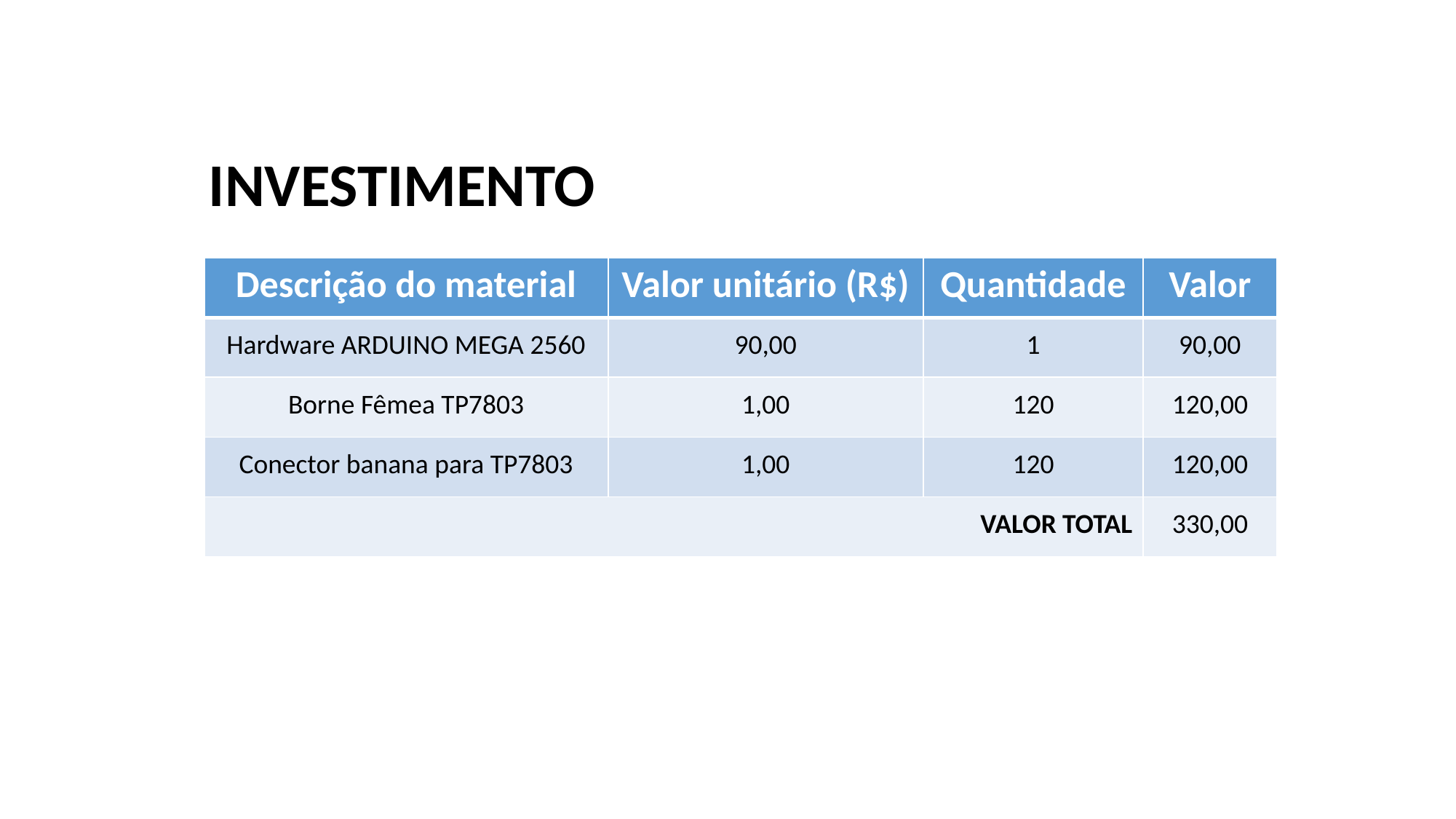

INVESTIMENTO
| Descrição do material | Valor unitário (R$) | Quantidade | Valor |
| --- | --- | --- | --- |
| Hardware ARDUINO MEGA 2560 | 90,00 | 1 | 90,00 |
| Borne Fêmea TP7803 | 1,00 | 120 | 120,00 |
| Conector banana para TP7803 | 1,00 | 120 | 120,00 |
| VALOR TOTAL |  |  | 330,00 |